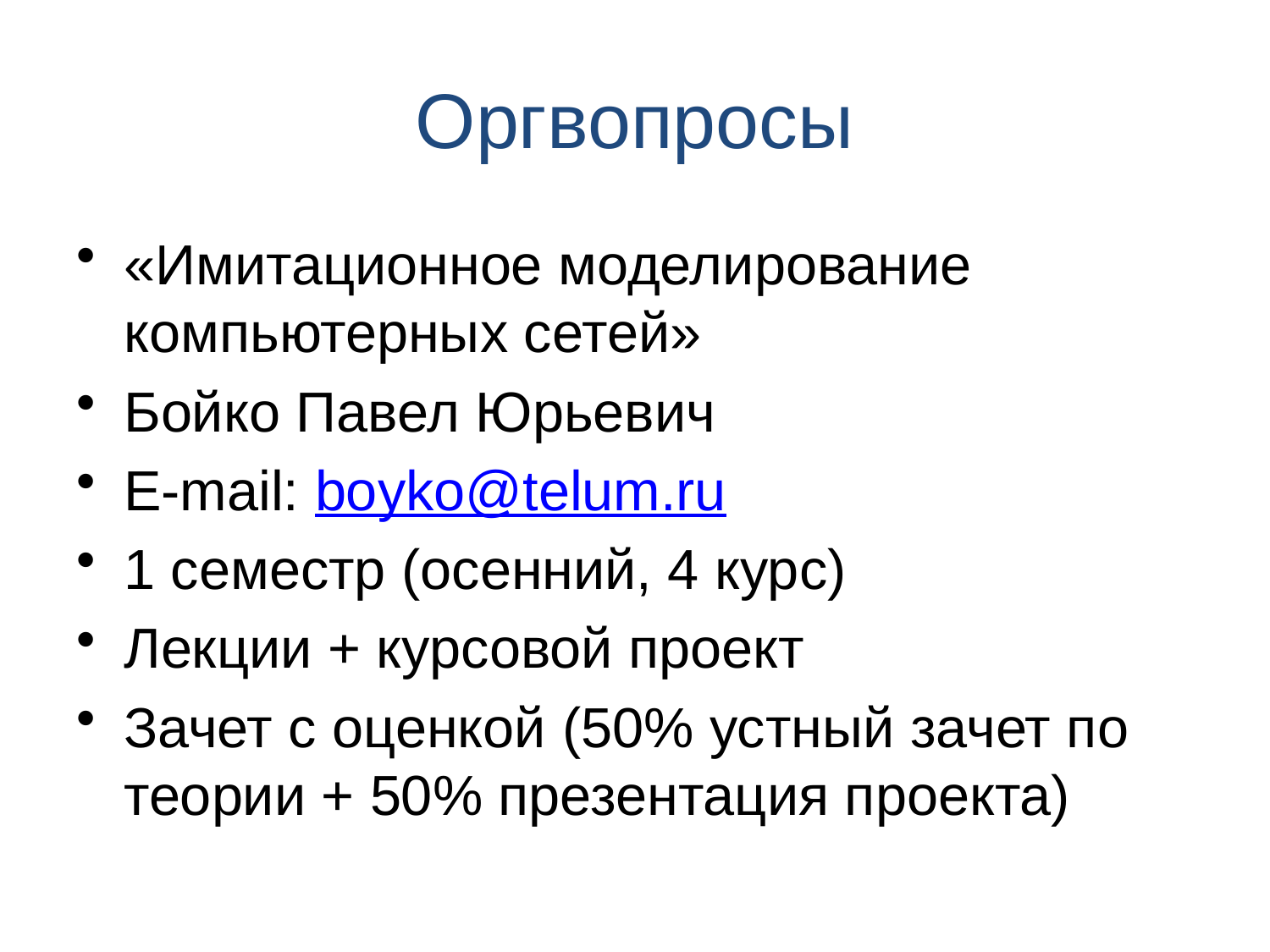

# Оргвопросы
«Имитационное моделирование компьютерных сетей»
Бойко Павел Юрьевич
E-mail: boyko@telum.ru
1 семестр (осенний, 4 курс)
Лекции + курсовой проект
Зачет с оценкой (50% устный зачет по теории + 50% презентация проекта)